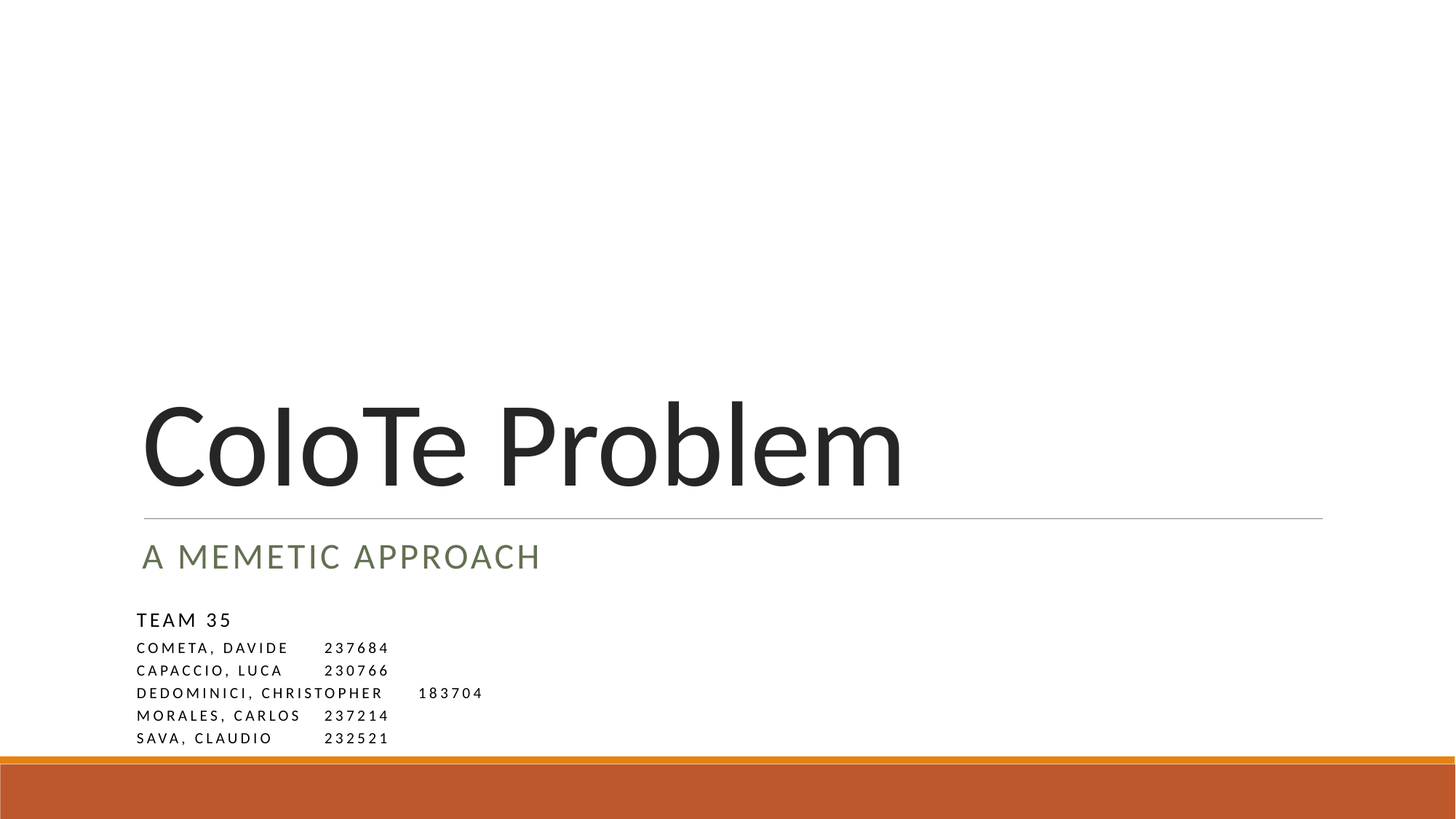

# CoIoTe Problem
a Memetic approach
TEAM 35
Cometa, Davide		237684
CAPACCIO, Luca 		230766
Dedominici, CHristopher 	183704
Morales, CARLOS		237214
SAVA, CLAUDIO  		232521